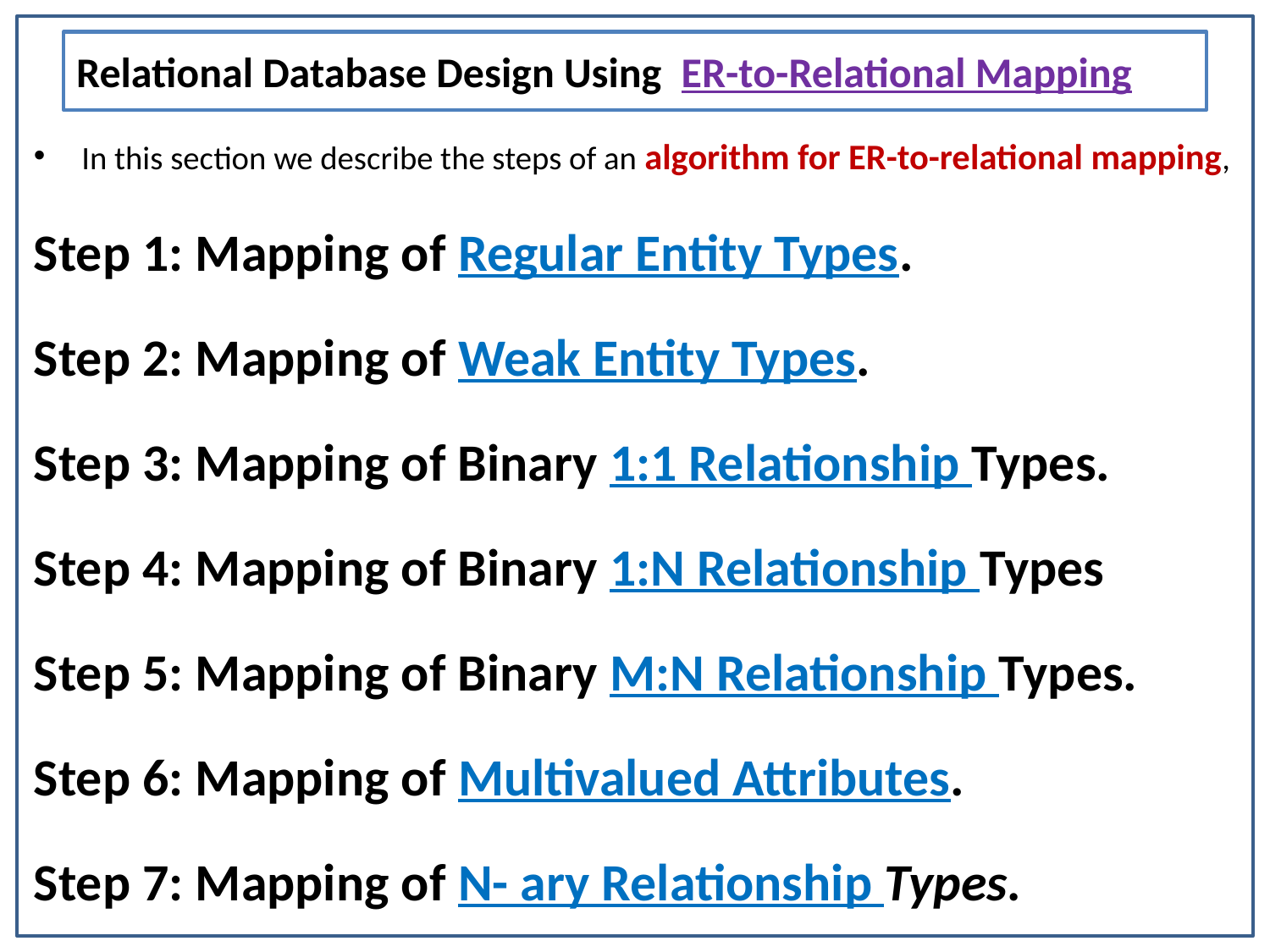

# Relational Database Design Using  ER-to-Relational Mapping
In this section we describe the steps of an algorithm for ER-to-relational mapping,
Step 1: Mapping of Regular Entity Types.
Step 2: Mapping of Weak Entity Types.
Step 3: Mapping of Binary 1:1 Relationship Types.
Step 4: Mapping of Binary 1:N Relationship Types
Step 5: Mapping of Binary M:N Relationship Types.
Step 6: Mapping of Multivalued Attributes.
Step 7: Mapping of N- ary Relationship Types.